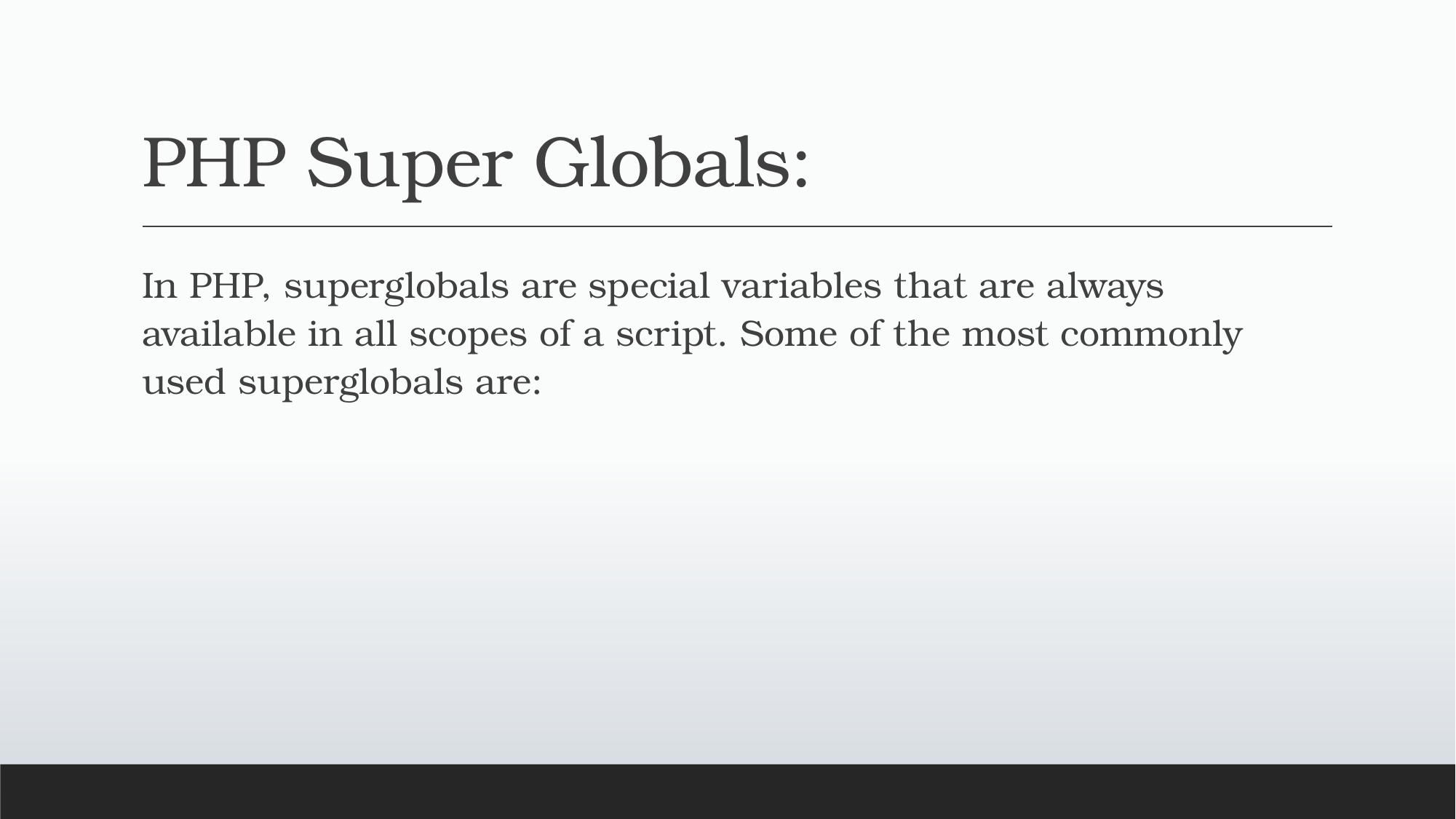

# PHP Super Globals:
In PHP, superglobals are special variables that are always available in all scopes of a script. Some of the most commonly used superglobals are: